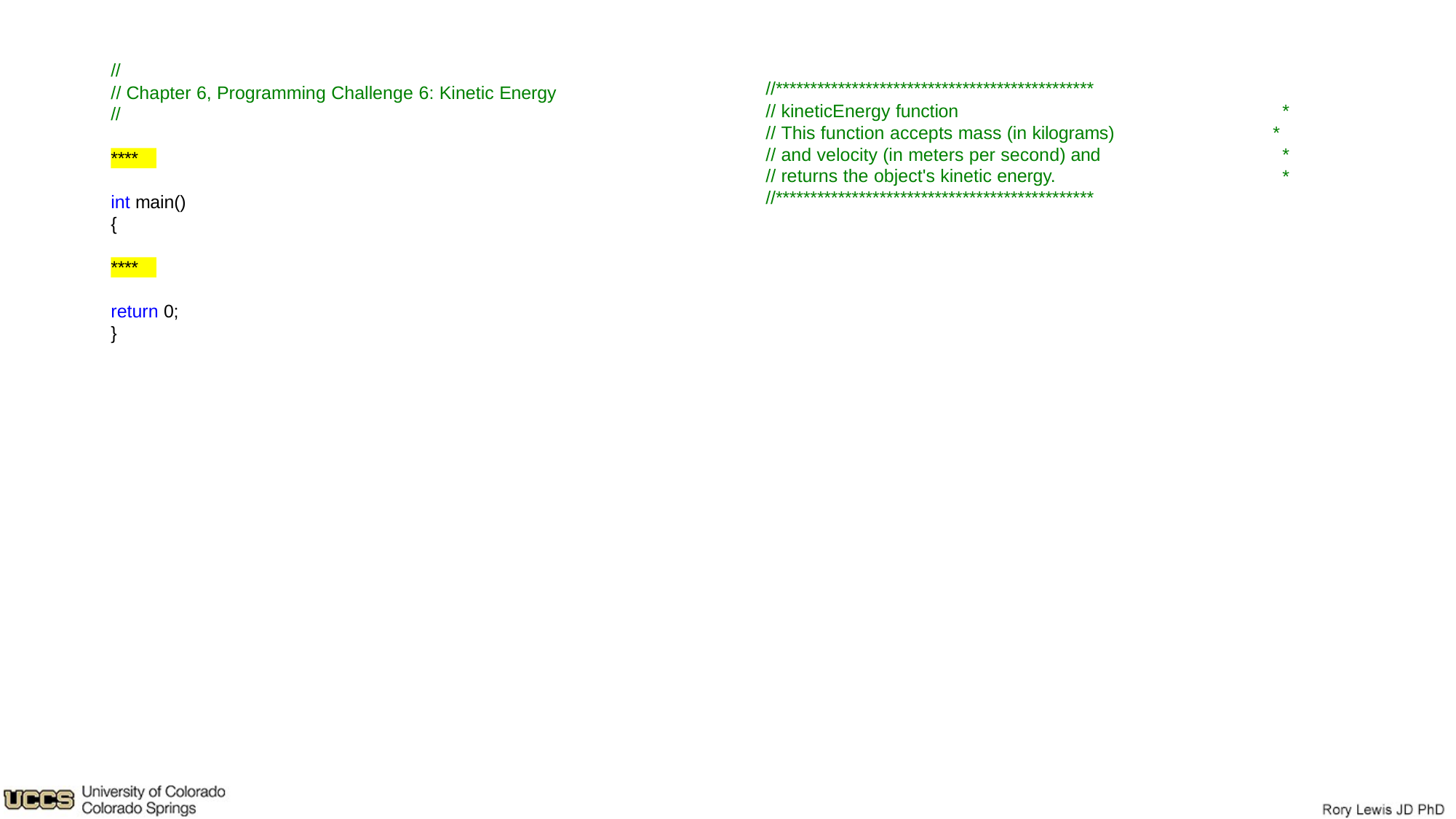

//
// Chapter 6, Programming Challenge 6: Kinetic Energy
//
//**********************************************
// kineticEnergy function
// This function accepts mass (in kilograms)	*
// and velocity (in meters per second) and
// returns the object's kinetic energy.
*
*
*
****
//**********************************************
int main()
{
****
return 0;
}